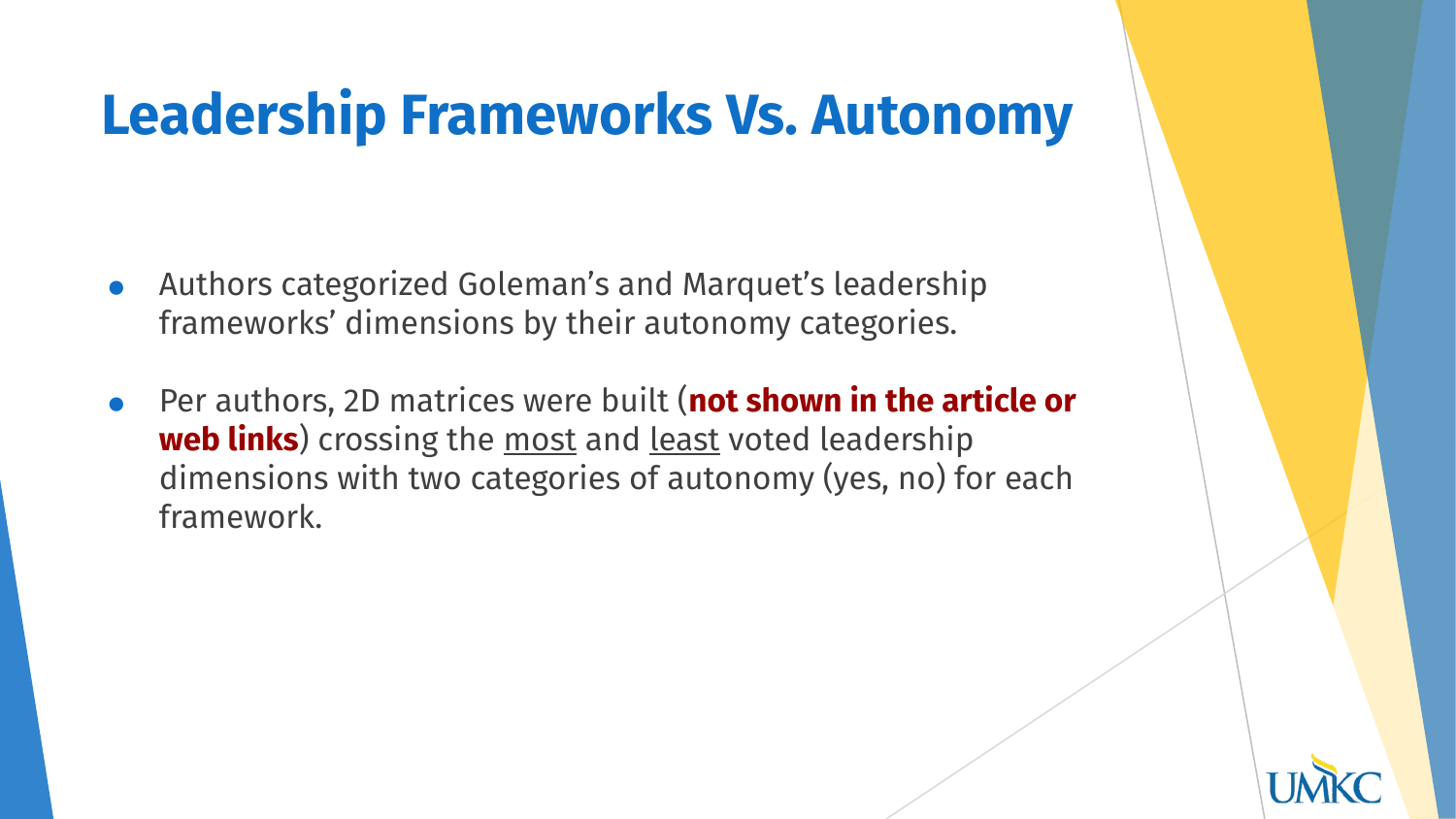

# Leadership Frameworks Vs. Autonomy
Authors categorized Goleman’s and Marquet’s leadership frameworks’ dimensions by their autonomy categories.

Per authors, 2D matrices were built (not shown in the article or web links) crossing the most and least voted leadership dimensions with two categories of autonomy (yes, no) for each framework.